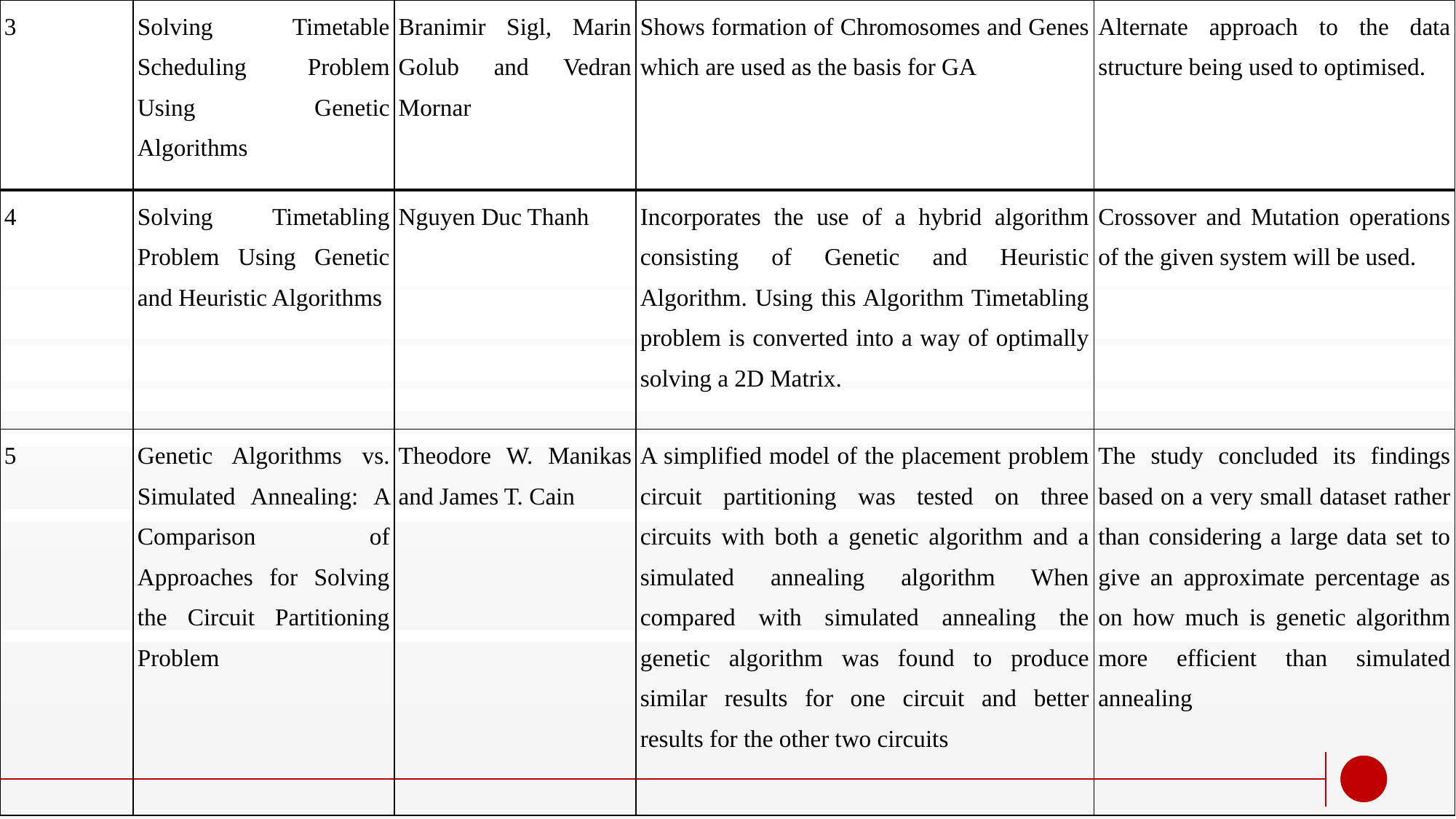

| 3 | Solving Timetable Scheduling Problem Using Genetic Algorithms | Branimir Sigl, Marin Golub and Vedran Mornar | Shows formation of Chromosomes and Genes which are used as the basis for GA | Alternate approach to the data structure being used to optimised. |
| --- | --- | --- | --- | --- |
| 4 | Solving Timetabling Problem Using Genetic and Heuristic Algorithms | Nguyen Duc Thanh | Incorporates the use of a hybrid algorithm consisting of Genetic and Heuristic Algorithm. Using this Algorithm Timetabling problem is converted into a way of optimally solving a 2D Matrix. | Crossover and Mutation operations of the given system will be used. |
| 5 | Genetic Algorithms vs. Simulated Annealing: A Comparison of Approaches for Solving the Circuit Partitioning Problem | Theodore W. Manikas and James T. Cain | A simplified model of the placement problem circuit partitioning was tested on three circuits with both a genetic algorithm and a simulated annealing algorithm When compared with simulated annealing the genetic algorithm was found to produce similar results for one circuit and better results for the other two circuits | The study concluded its findings based on a very small dataset rather than considering a large data set to give an approximate percentage as on how much is genetic algorithm more efficient than simulated annealing |